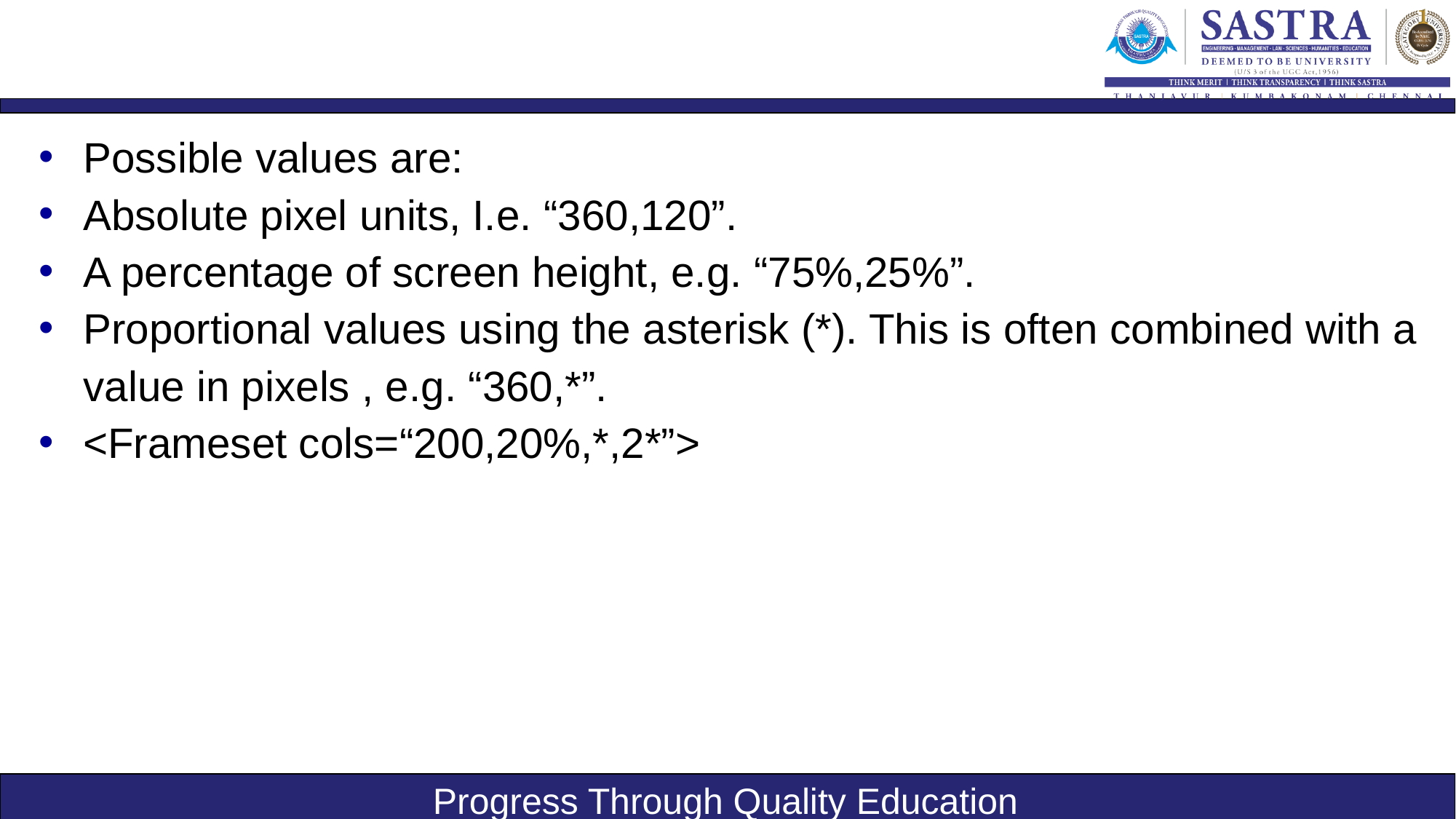

#
Possible values are:
Absolute pixel units, I.e. “360,120”.
A percentage of screen height, e.g. “75%,25%”.
Proportional values using the asterisk (*). This is often combined with a value in pixels , e.g. “360,*”.
<Frameset cols=“200,20%,*,2*”>